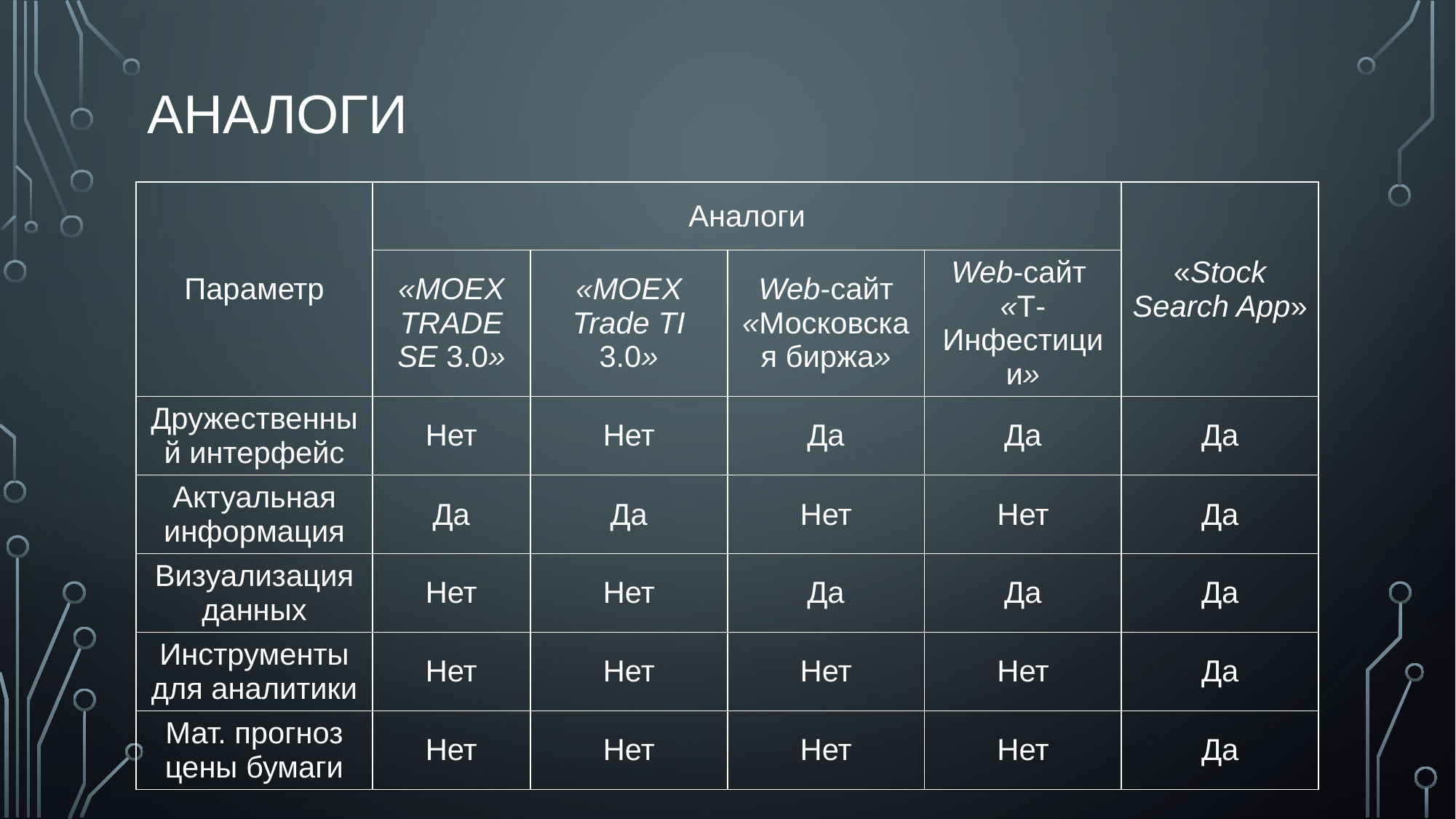

# Аналоги
| Параметр | Аналоги |  |  |  | «Stock Search App» |
| --- | --- | --- | --- | --- | --- |
|  | «MOEX TRADE SE 3.0» | «MOEX Trade TI 3.0» | Web-сайт «Московская биржа» | Web-сайт «Т-Инфестиции» |  |
| Дружественный интерфейс | Нет | Нет | Да | Да | Да |
| Актуальная информация | Да | Да | Нет | Нет | Да |
| Визуализация данных | Нет | Нет | Да | Да | Да |
| Инструменты для аналитики | Нет | Нет | Нет | Нет | Да |
| Мат. прогноз цены бумаги | Нет | Нет | Нет | Нет | Да |